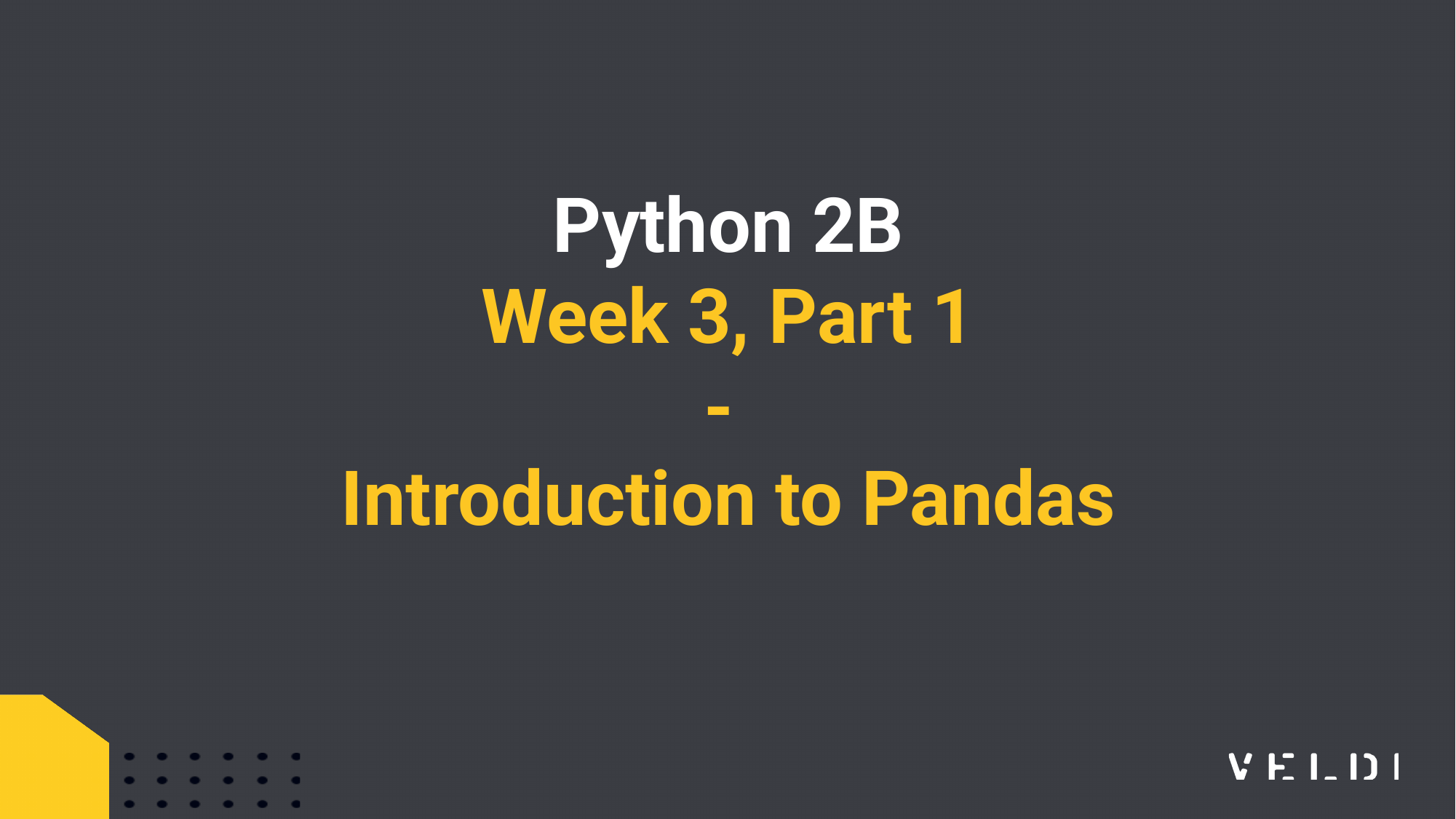

Python 2B
Week 3, Part 1
-
Introduction to Pandas